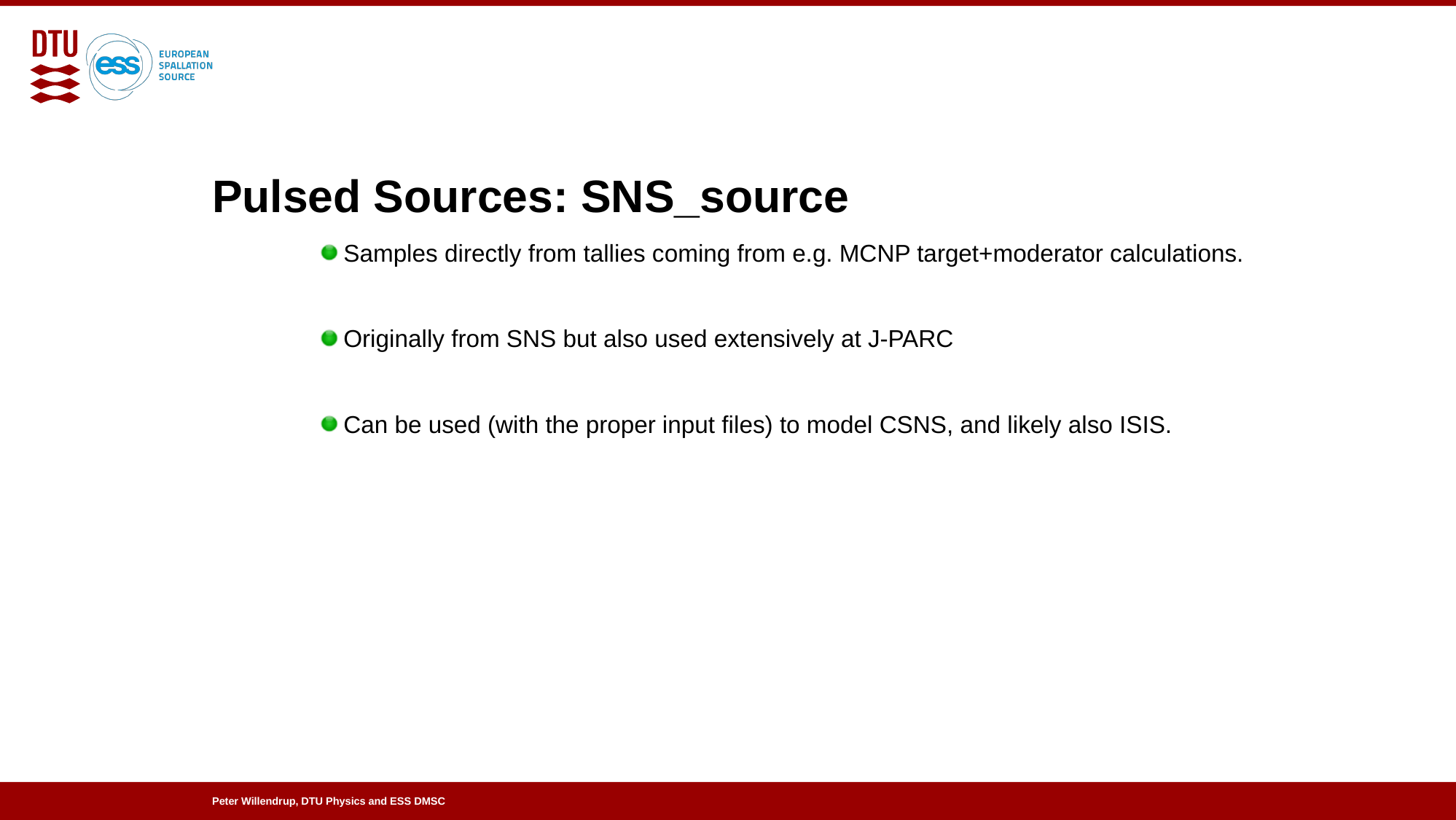

Pulsed Sources: SNS_source
Samples directly from tallies coming from e.g. MCNP target+moderator calculations.

Originally from SNS but also used extensively at J-PARC

Can be used (with the proper input files) to model CSNS, and likely also ISIS.
18